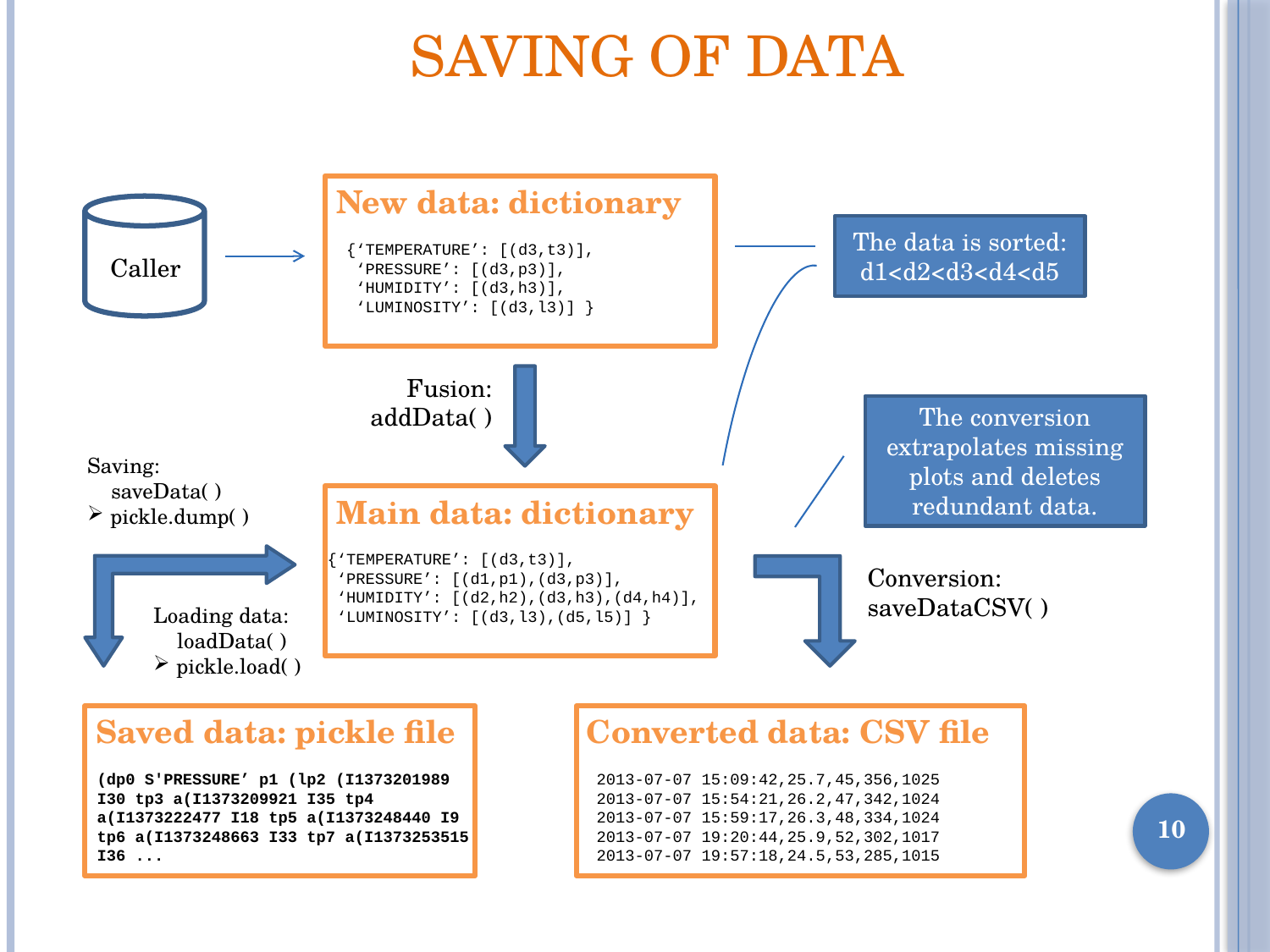

SAVING OF DATA
 New data: dictionary

  {‘TEMPERATURE’: [(d3,t3)],
   ‘PRESSURE’: [(d3,p3)],
   ‘HUMIDITY’: [(d3,h3)],
   ‘LUMINOSITY’: [(d3,l3)] }

Caller
The data is sorted: d1<d2<d3<d4<d5
Fusion:
addData( )

The conversion extrapolates missing plots and deletes redundant data.

Saving:
    saveData( )
 pickle.dump( )
 Main data: dictionary

{‘TEMPERATURE’: [(d3,t3)],
 ‘PRESSURE’: [(d1,p1),(d3,p3)],
 ‘HUMIDITY’: [(d2,h2),(d3,h3),(d4,h4)],
 ‘LUMINOSITY’: [(d3,l3),(d5,l5)] }

Conversion:
saveDataCSV( )
Loading data:
    loadData( )
 pickle.load( )
 Saved data: pickle file

 (dp0 S'PRESSURE’ p1 (lp2 (I1373201989
 I30 tp3 a(I1373209921 I35 tp4
 a(I1373222477 I18 tp5 a(I1373248440 I9
 tp6 a(I1373248663 I33 tp7 a(I1373253515
 I36 ...

 Converted data: CSV file

  2013-07-07 15:09:42,25.7,45,356,1025
  2013-07-07 15:54:21,26.2,47,342,1024
  2013-07-07 15:59:17,26.3,48,334,1024
  2013-07-07 19:20:44,25.9,52,302,1017
  2013-07-07 19:57:18,24.5,53,285,1015

10